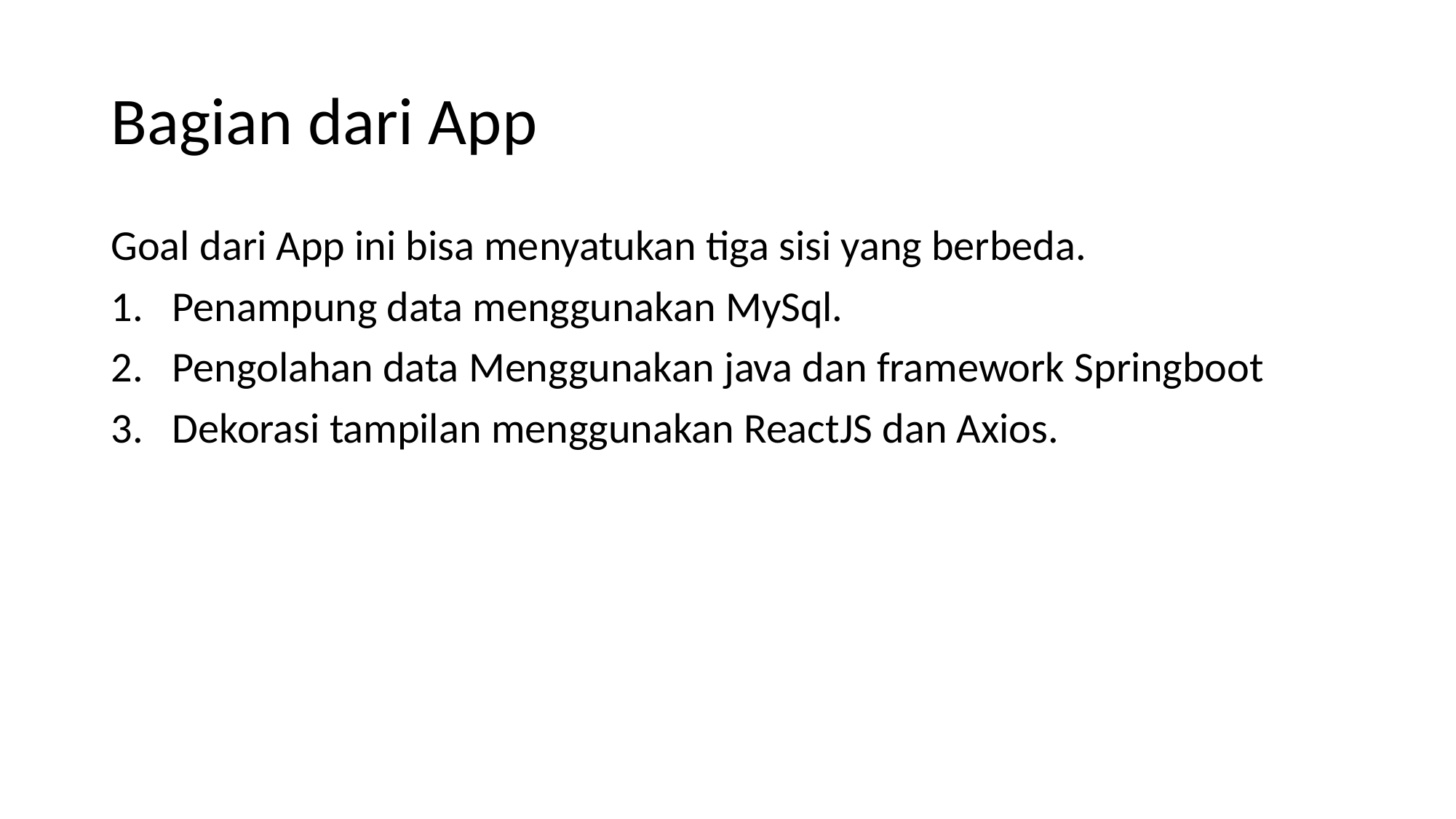

# Bagian dari App
Goal dari App ini bisa menyatukan tiga sisi yang berbeda.
Penampung data menggunakan MySql.
Pengolahan data Menggunakan java dan framework Springboot
Dekorasi tampilan menggunakan ReactJS dan Axios.